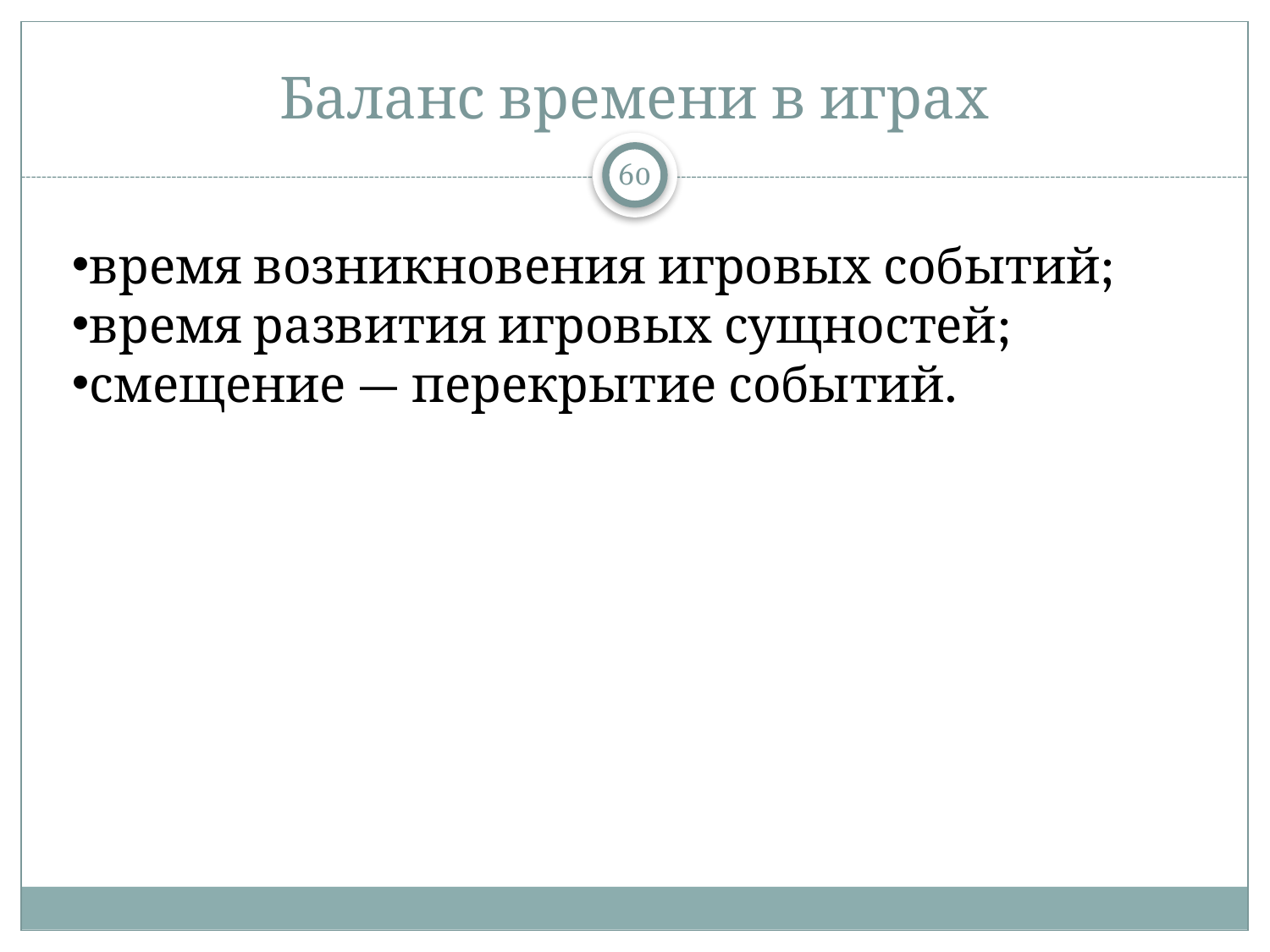

# Баланс времени в играх
60
время возникновения игровых событий;
время развития игровых сущностей;
смещение — перекрытие событий.